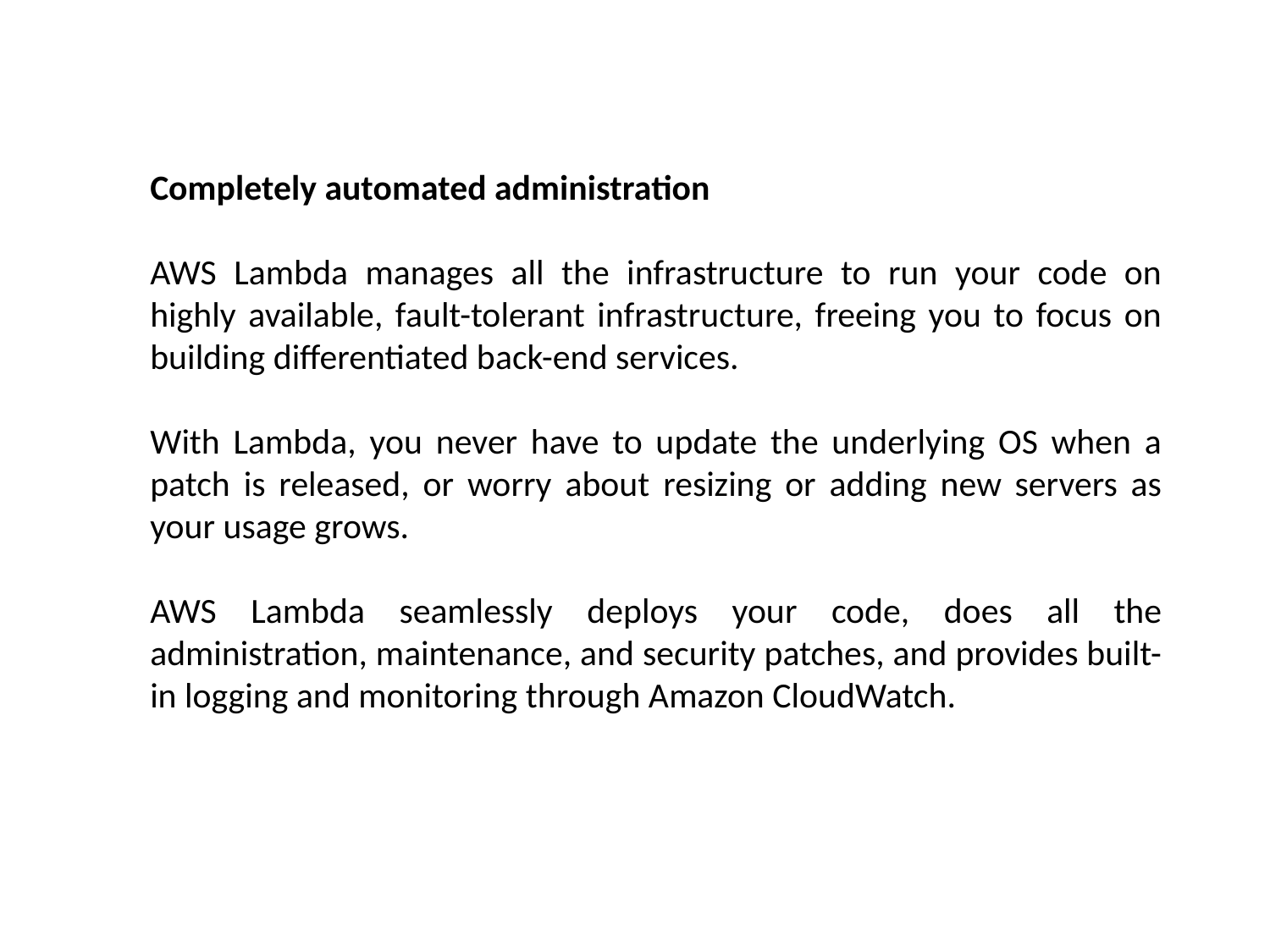

Completely automated administration

AWS Lambda manages all the infrastructure to run your code on highly available, fault-tolerant infrastructure, freeing you to focus on building differentiated back-end services.

With Lambda, you never have to update the underlying OS when a patch is released, or worry about resizing or adding new servers as your usage grows.

AWS Lambda seamlessly deploys your code, does all the administration, maintenance, and security patches, and provides built-in logging and monitoring through Amazon CloudWatch.